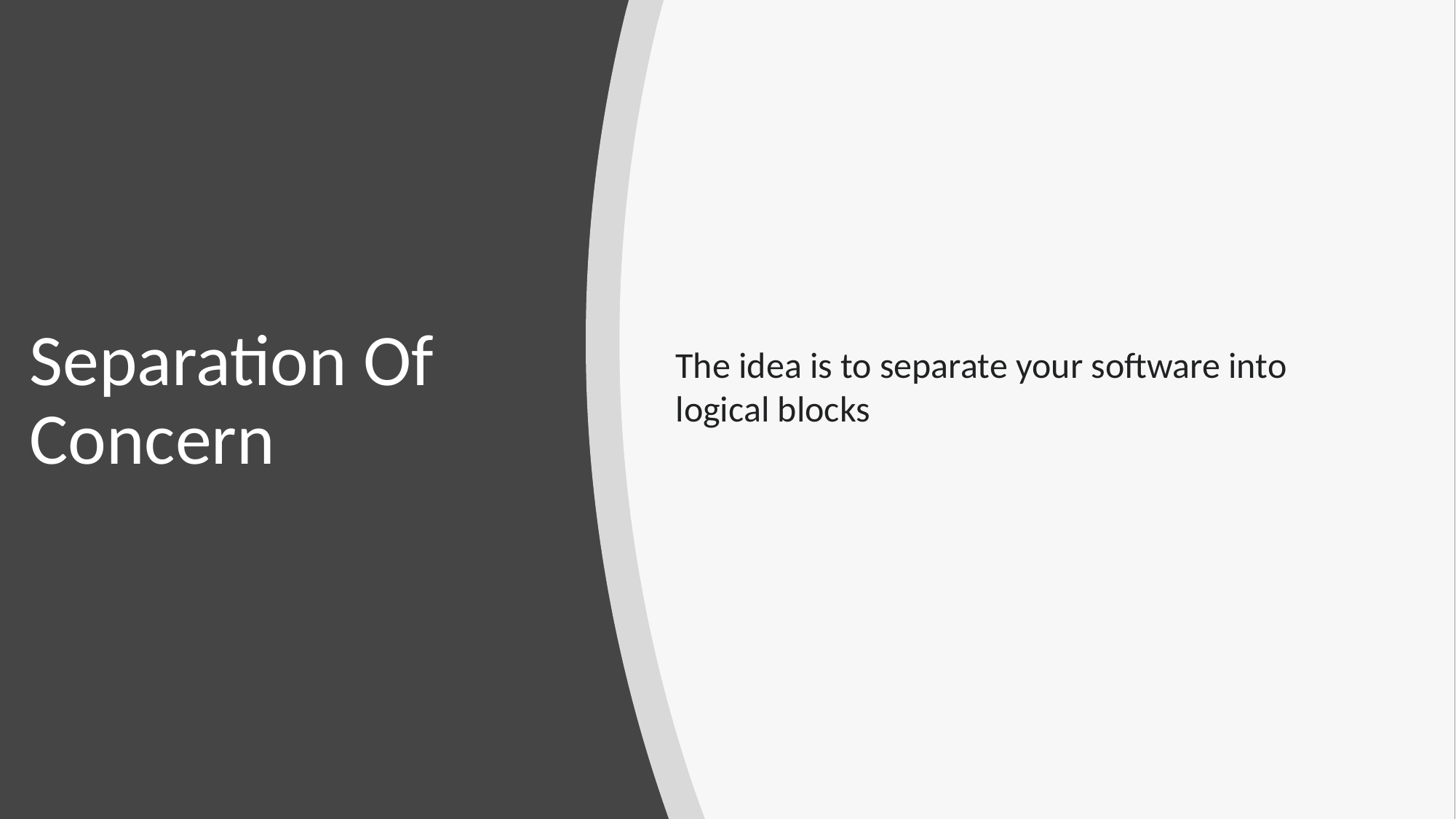

# Separation Of Concern

The idea is to separate your software into logical blocks